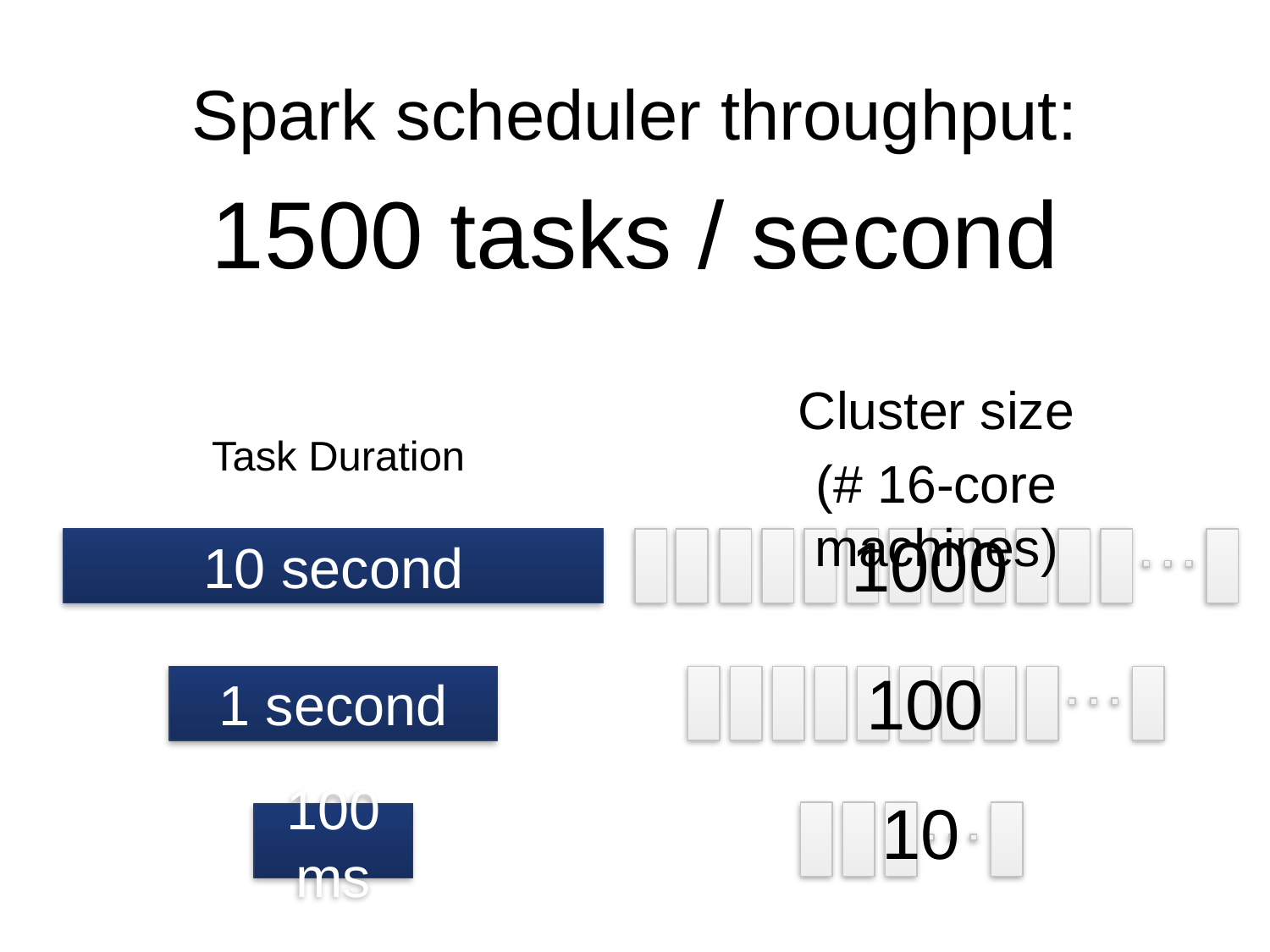

Spark scheduler throughput:
1500 tasks / second
Cluster size
(# 16-core machines)
Task Duration
1000
10 second

100
1 second

10

100 ms